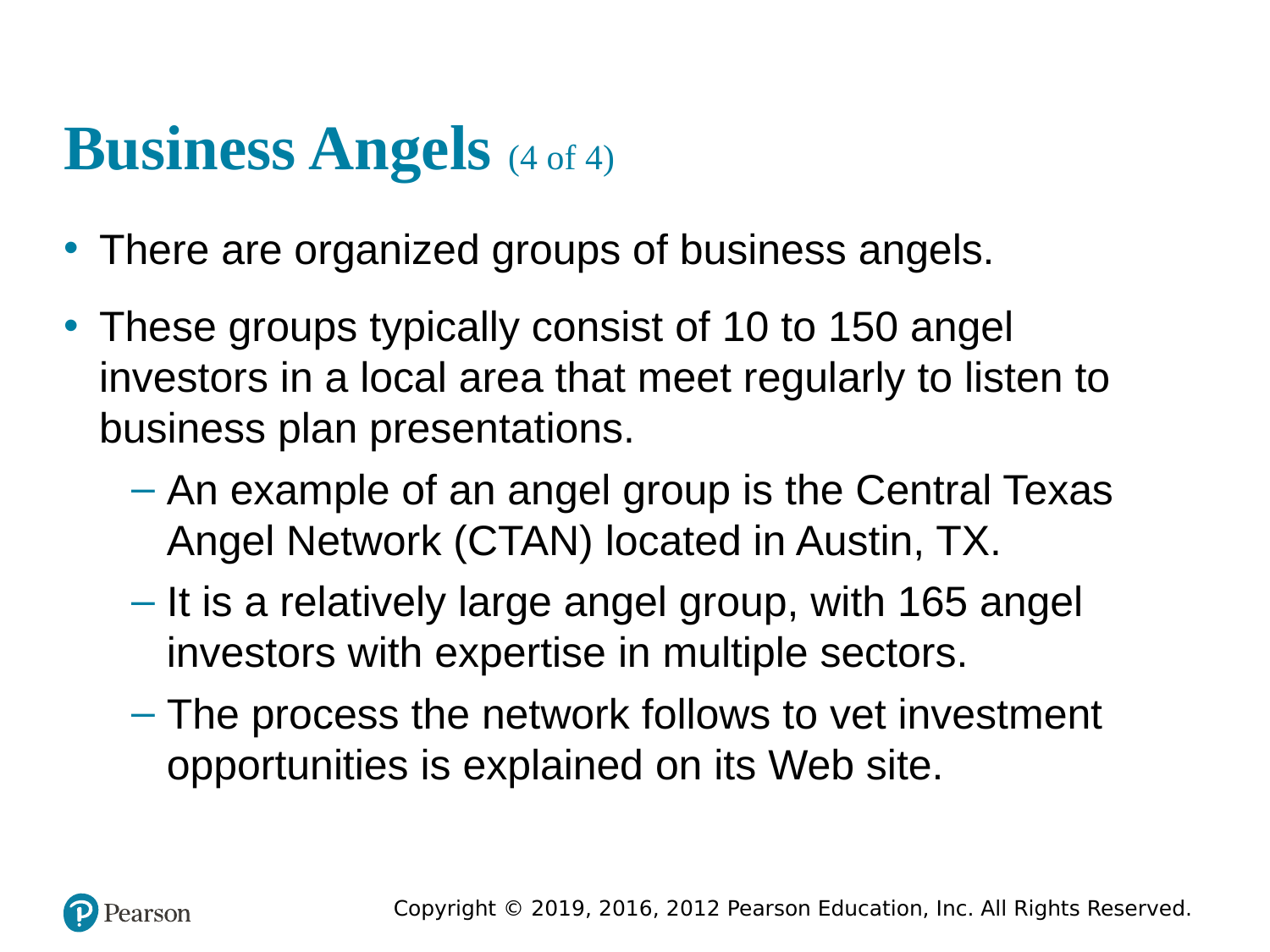

# Business Angels (4 of 4)
There are organized groups of business angels.
These groups typically consist of 10 to 150 angel investors in a local area that meet regularly to listen to business plan presentations.
An example of an angel group is the Central Texas Angel Network (CTAN) located in Austin, TX.
It is a relatively large angel group, with 165 angel investors with expertise in multiple sectors.
The process the network follows to vet investment opportunities is explained on its Web site.